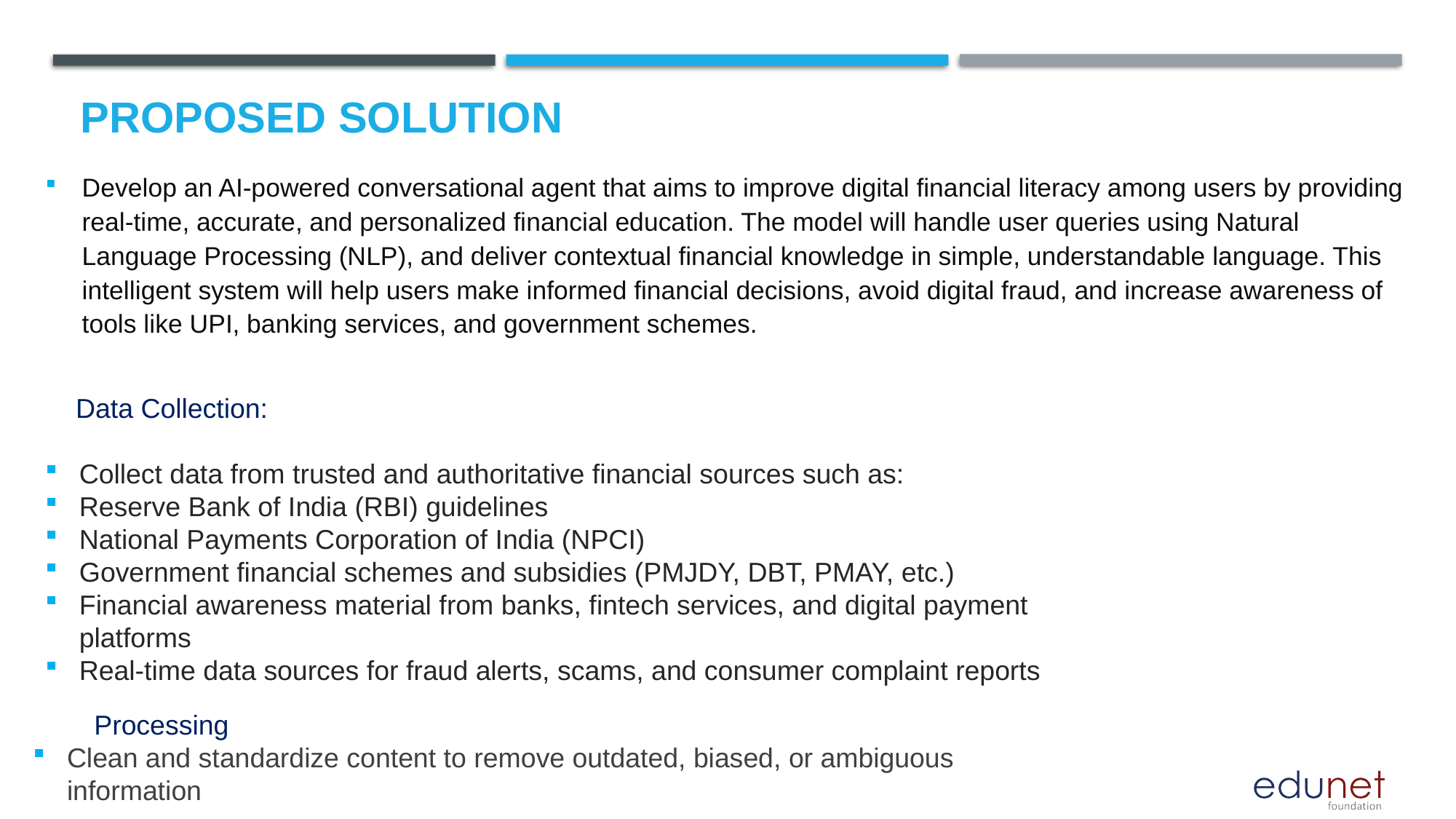

# Proposed Solution
Develop an AI-powered conversational agent that aims to improve digital financial literacy among users by providing real-time, accurate, and personalized financial education. The model will handle user queries using Natural Language Processing (NLP), and deliver contextual financial knowledge in simple, understandable language. This intelligent system will help users make informed financial decisions, avoid digital fraud, and increase awareness of tools like UPI, banking services, and government schemes.
    Data Collection:

Collect data from trusted and authoritative financial sources such as:
Reserve Bank of India (RBI) guidelines
National Payments Corporation of India (NPCI)
Government financial schemes and subsidies (PMJDY, DBT, PMAY, etc.)
Financial awareness material from banks, fintech services, and digital payment platforms
Real-time data sources for fraud alerts, scams, and consumer complaint reports

        Processing
Clean and standardize content to remove outdated, biased, or ambiguous information